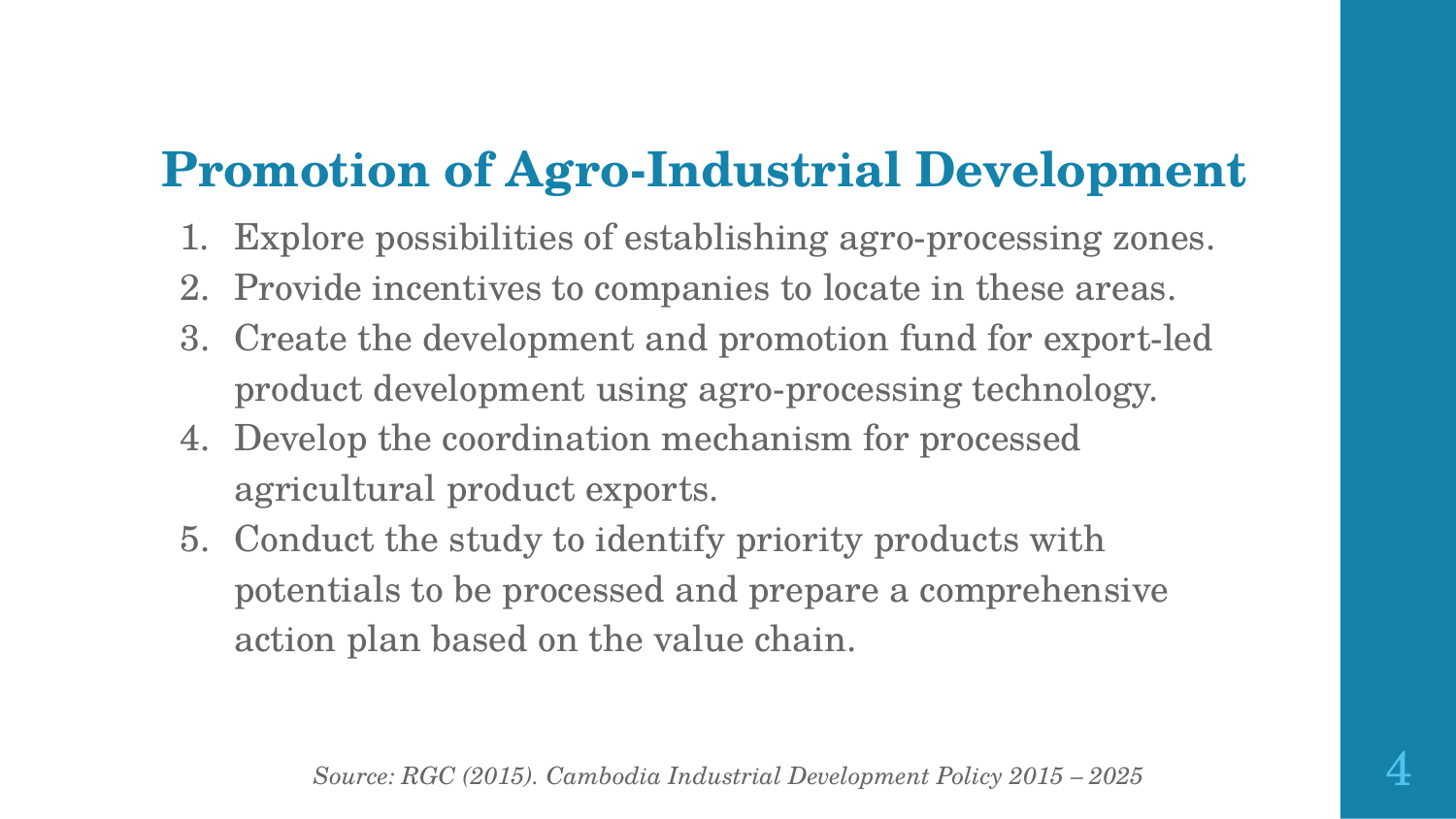

# Promotion of Agro-Industrial Development
Explore possibilities of establishing agro-processing zones.
Provide incentives to companies to locate in these areas.
Create the development and promotion fund for export-led product development using agro-processing technology.
Develop the coordination mechanism for processed agricultural product exports.
Conduct the study to identify priority products with potentials to be processed and prepare a comprehensive action plan based on the value chain.
4
Source: RGC (2015). Cambodia Industrial Development Policy 2015 – 2025